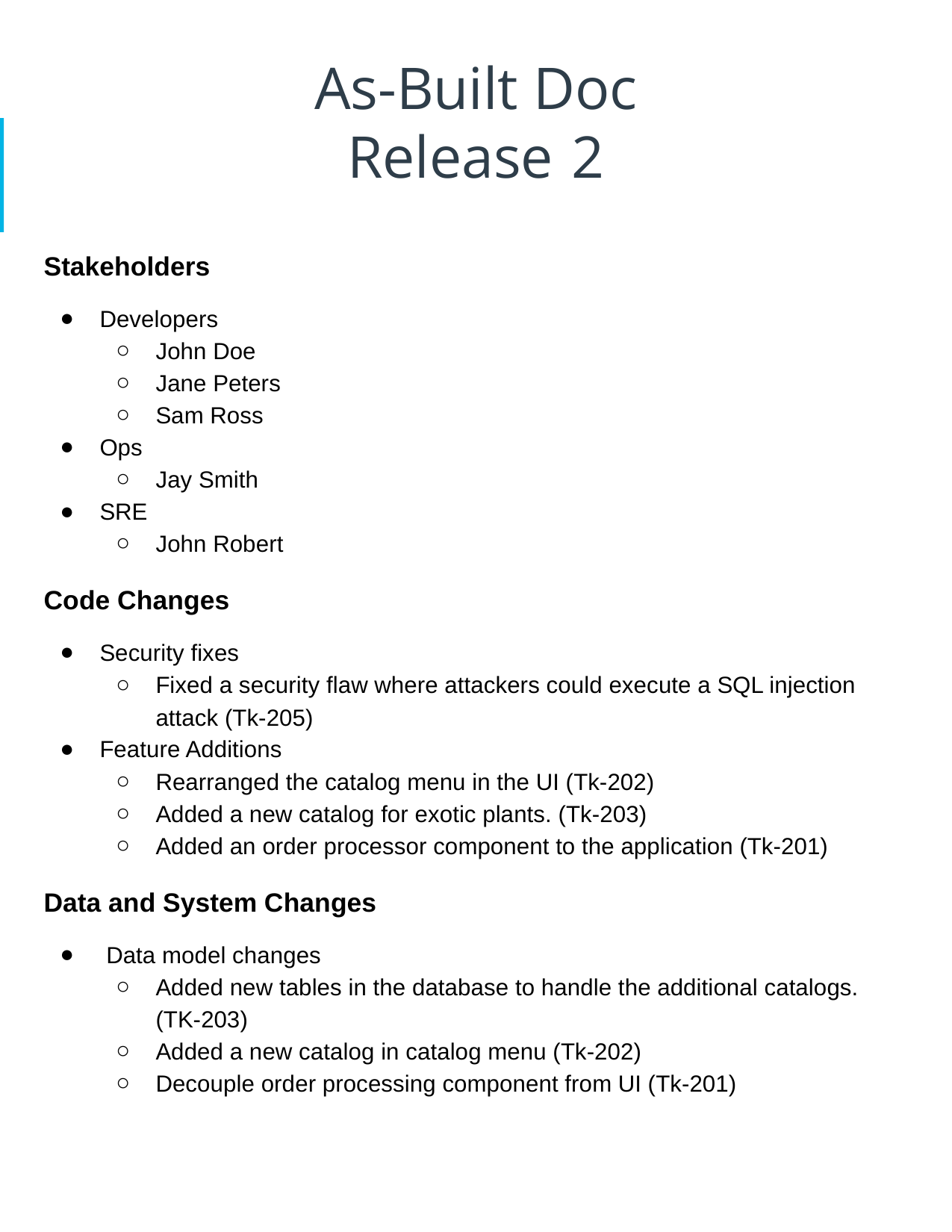

# As-Built Doc Release 	2

Stakeholders
Developers
John Doe
Jane Peters
Sam Ross
Ops
Jay Smith
SRE
John Robert
Code Changes
Security fixes
Fixed a security flaw where attackers could execute a SQL injection attack (Tk-205)
Feature Additions
Rearranged the catalog menu in the UI (Tk-202)
Added a new catalog for exotic plants. (Tk-203)
Added an order processor component to the application (Tk-201)
Data and System Changes
 Data model changes
Added new tables in the database to handle the additional catalogs. (TK-203)
Added a new catalog in catalog menu (Tk-202)
Decouple order processing component from UI (Tk-201)